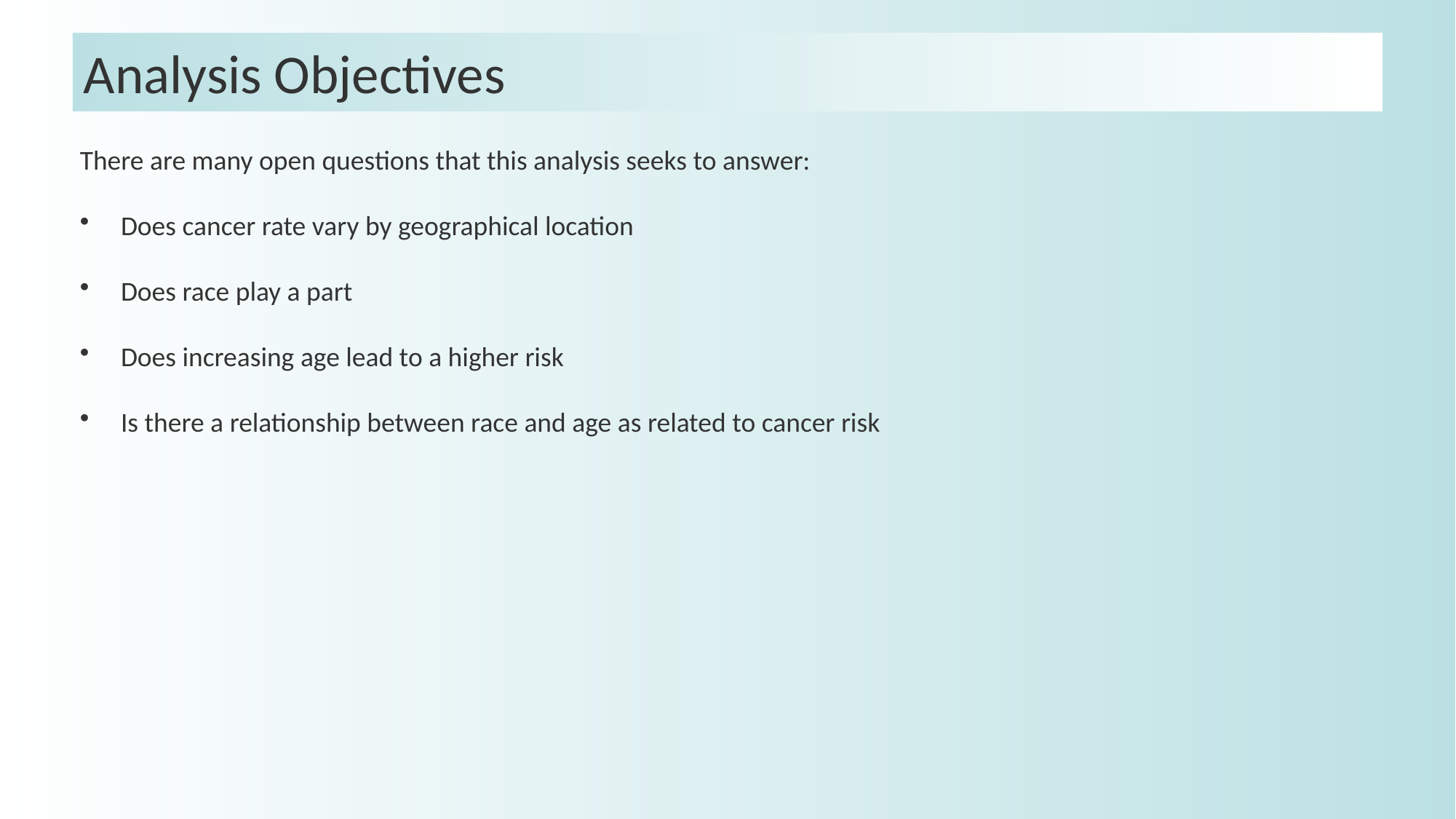

# Analysis Objectives
There are many open questions that this analysis seeks to answer:

Does cancer rate vary by geographical location
Does race play a part
Does increasing age lead to a higher risk
Is there a relationship between race and age as related to cancer risk